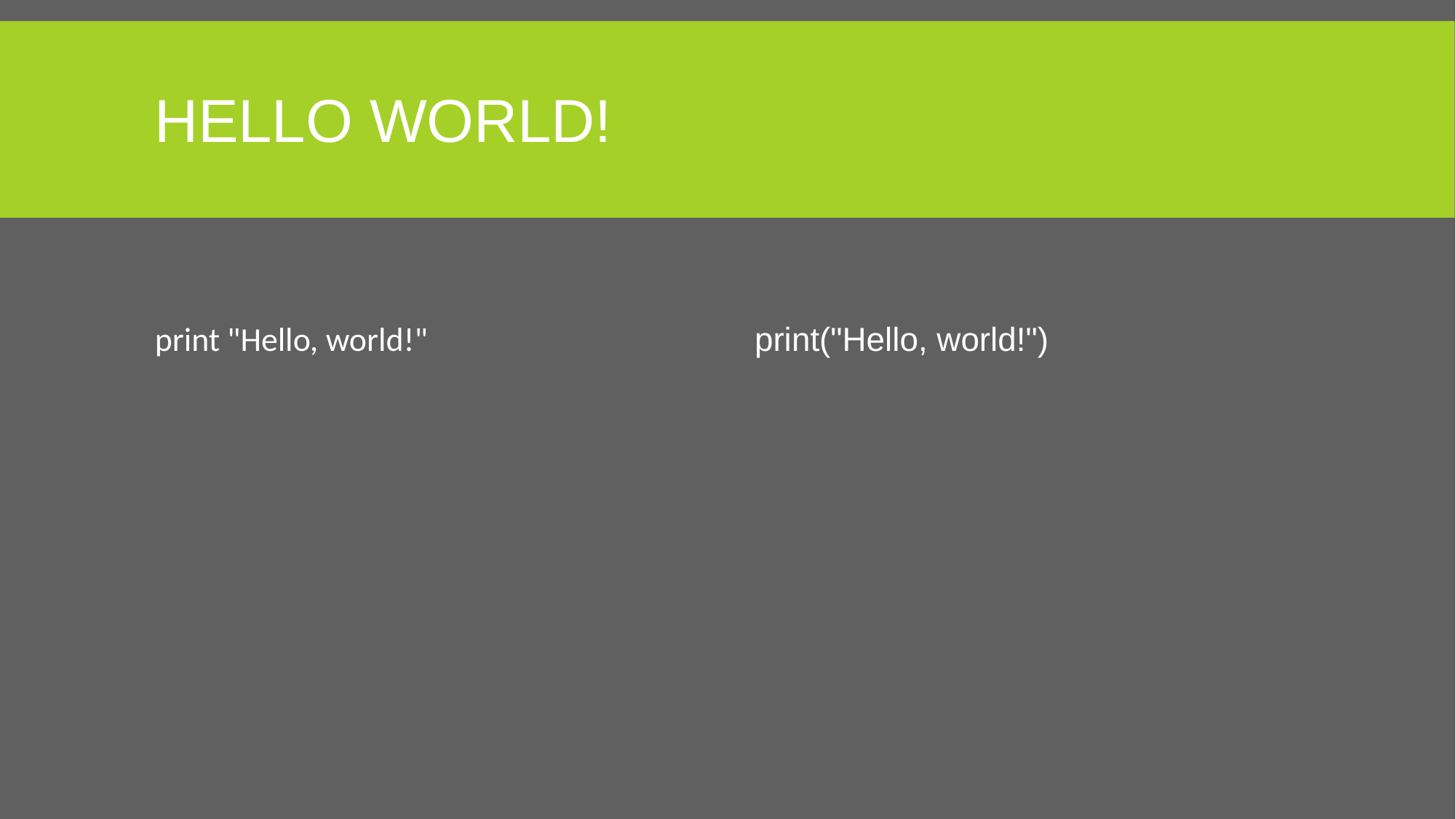

# Hello World!

print("Hello, world!")
print "Hello, world!"